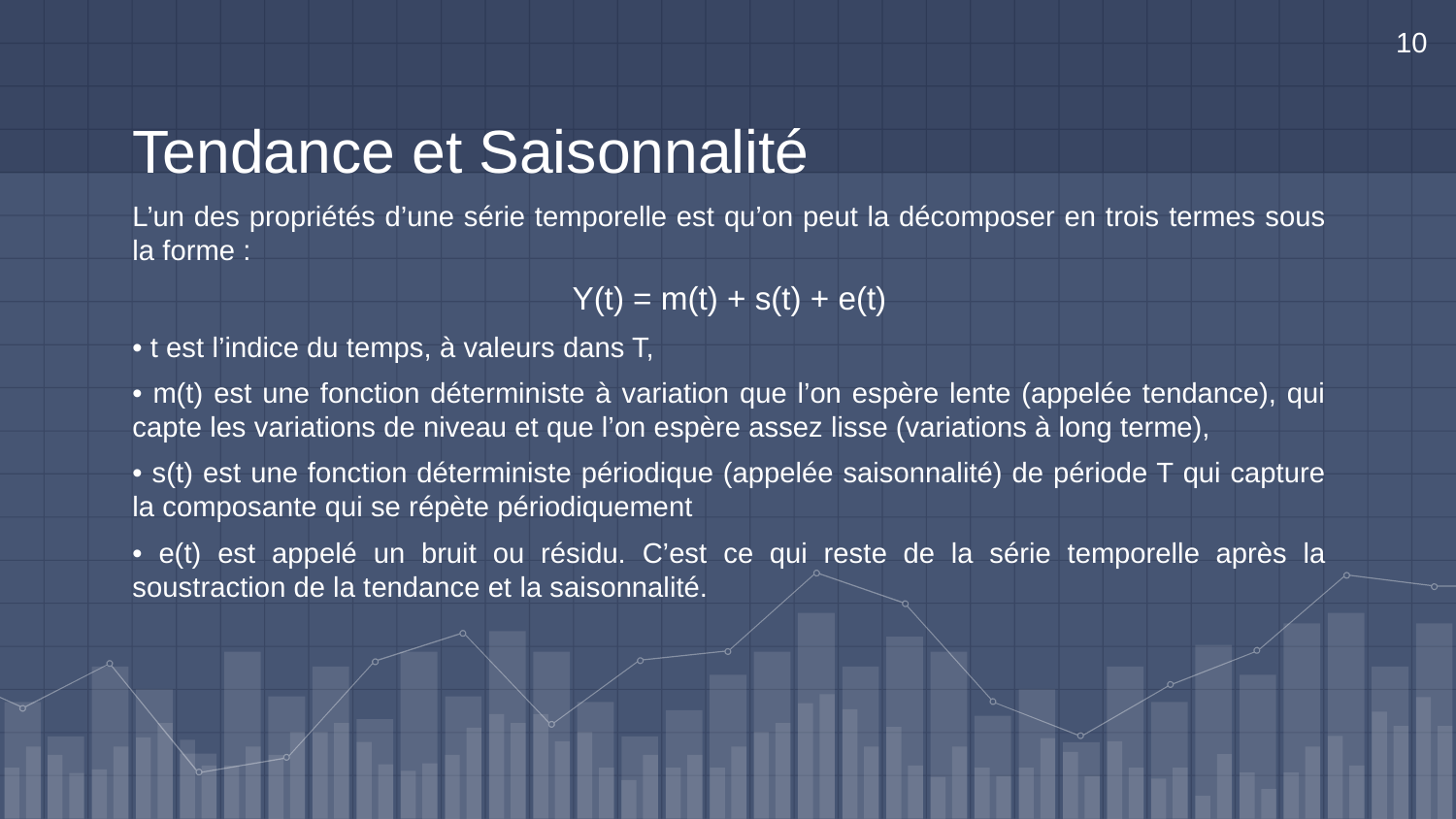

10
# Tendance et Saisonnalité
L’un des propriétés d’une série temporelle est qu’on peut la décomposer en trois termes sous la forme :
Y(t) = m(t) + s(t) + e(t)
• t est l’indice du temps, à valeurs dans T,
• m(t) est une fonction déterministe à variation que l’on espère lente (appelée tendance), qui capte les variations de niveau et que l’on espère assez lisse (variations à long terme),
• s(t) est une fonction déterministe périodique (appelée saisonnalité) de période T qui capture la composante qui se répète périodiquement
• e(t) est appelé un bruit ou résidu. C’est ce qui reste de la série temporelle après la soustraction de la tendance et la saisonnalité.